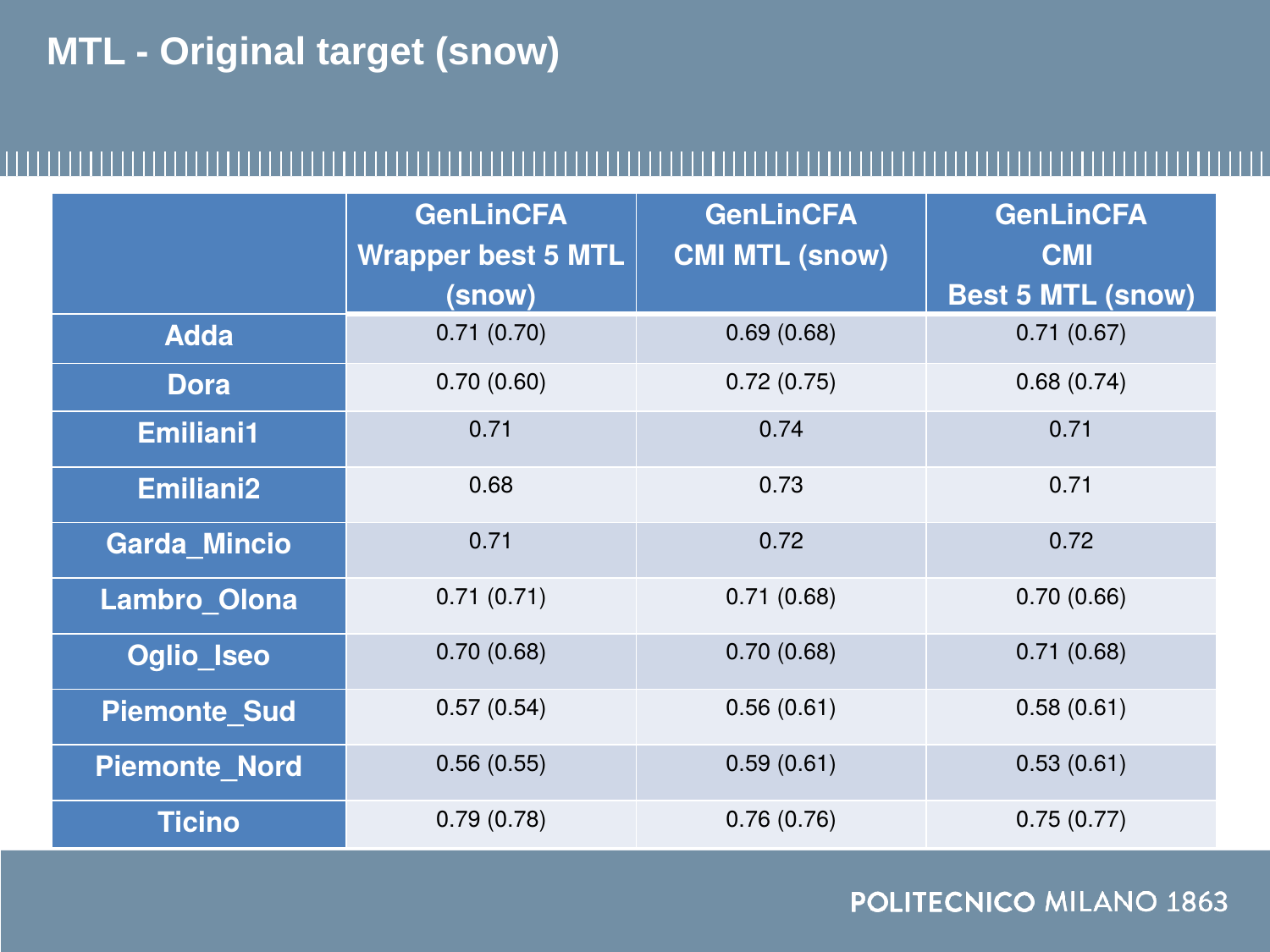

# MTL - Original target (snow)
|  | GenLinCFA Wrapper best 5 MTL (snow) | GenLinCFA CMI MTL (snow) | GenLinCFA CMI Best 5 MTL (snow) |
| --- | --- | --- | --- |
| Adda | 0.71 (0.70) | 0.69 (0.68) | 0.71 (0.67) |
| Dora | 0.70 (0.60) | 0.72 (0.75) | 0.68 (0.74) |
| Emiliani1 | 0.71 | 0.74 | 0.71 |
| Emiliani2 | 0.68 | 0.73 | 0.71 |
| Garda\_Mincio | 0.71 | 0.72 | 0.72 |
| Lambro\_Olona | 0.71 (0.71) | 0.71 (0.68) | 0.70 (0.66) |
| Oglio\_Iseo | 0.70 (0.68) | 0.70 (0.68) | 0.71 (0.68) |
| Piemonte\_Sud | 0.57 (0.54) | 0.56 (0.61) | 0.58 (0.61) |
| Piemonte\_Nord | 0.56 (0.55) | 0.59 (0.61) | 0.53 (0.61) |
| Ticino | 0.79 (0.78) | 0.76 (0.76) | 0.75 (0.77) |